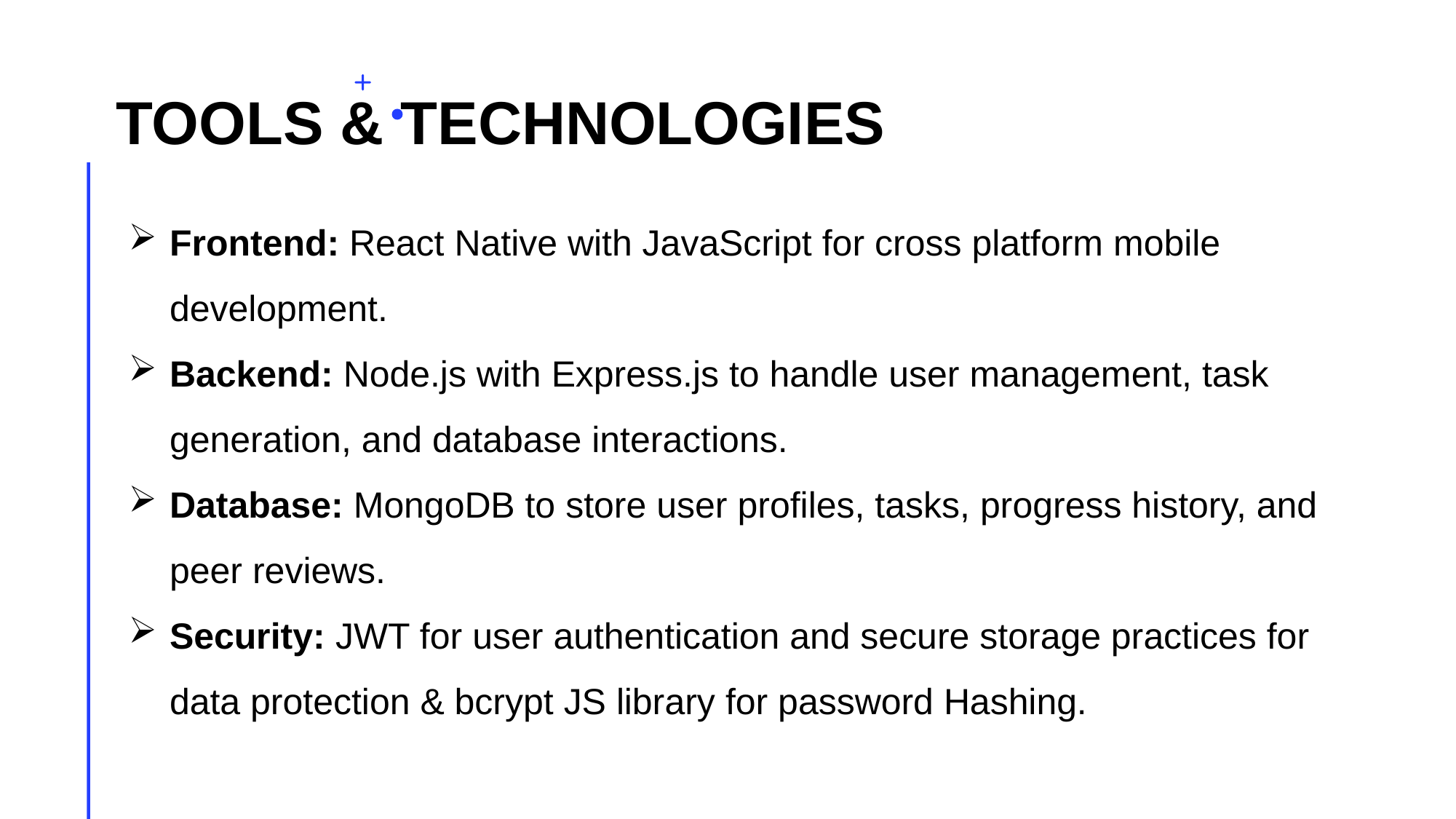

# TOOLS & Technologies
Frontend: React Native with JavaScript for cross platform mobile development.
Backend: Node.js with Express.js to handle user management, task generation, and database interactions.
Database: MongoDB to store user profiles, tasks, progress history, and peer reviews.
Security: JWT for user authentication and secure storage practices for data protection & bcrypt JS library for password Hashing.